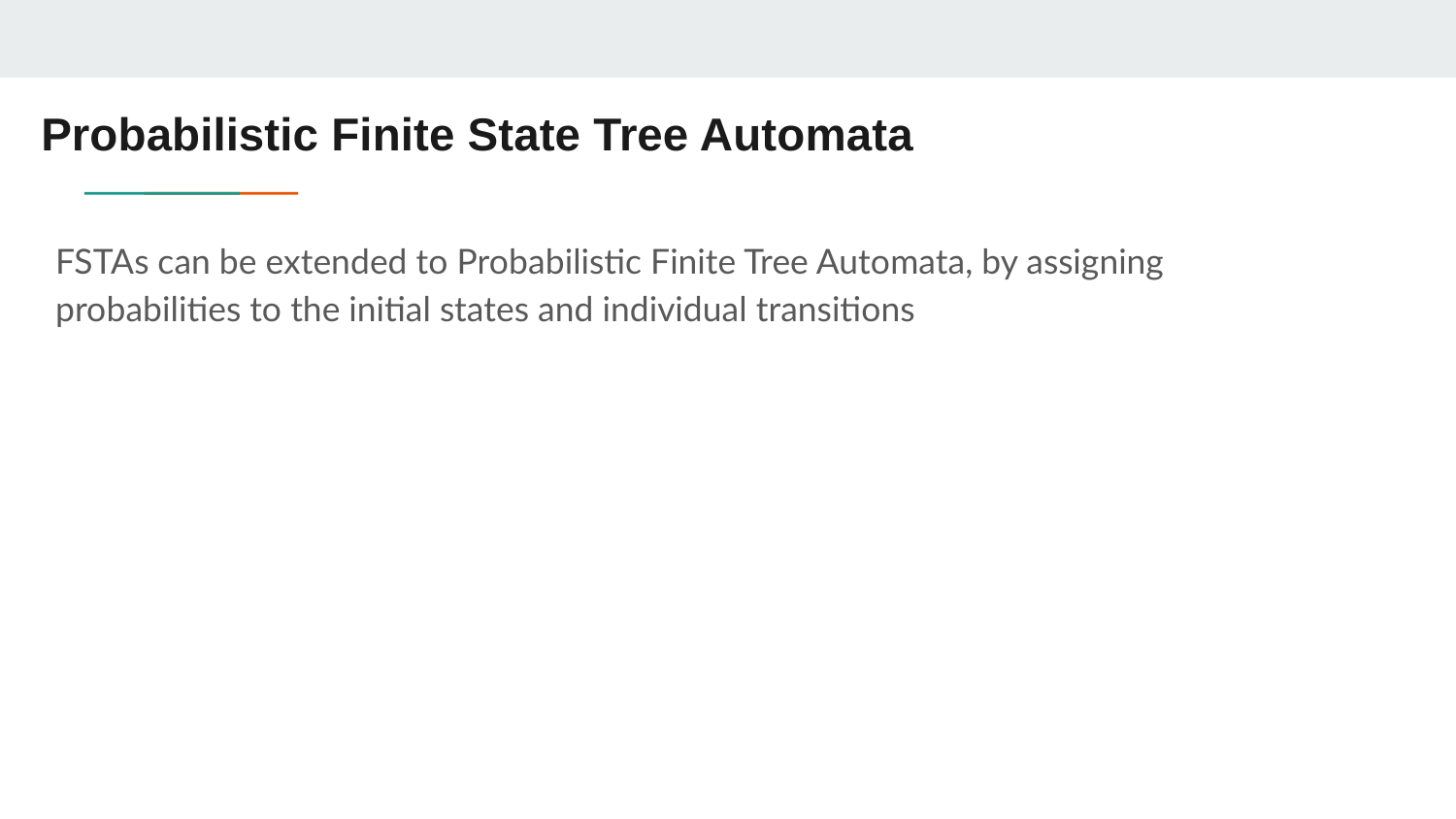

# Probabilistic Finite State Tree Automata

FSTAs can be extended to Probabilistic Finite Tree Automata, by assigning probabilities to the initial states and individual transitions